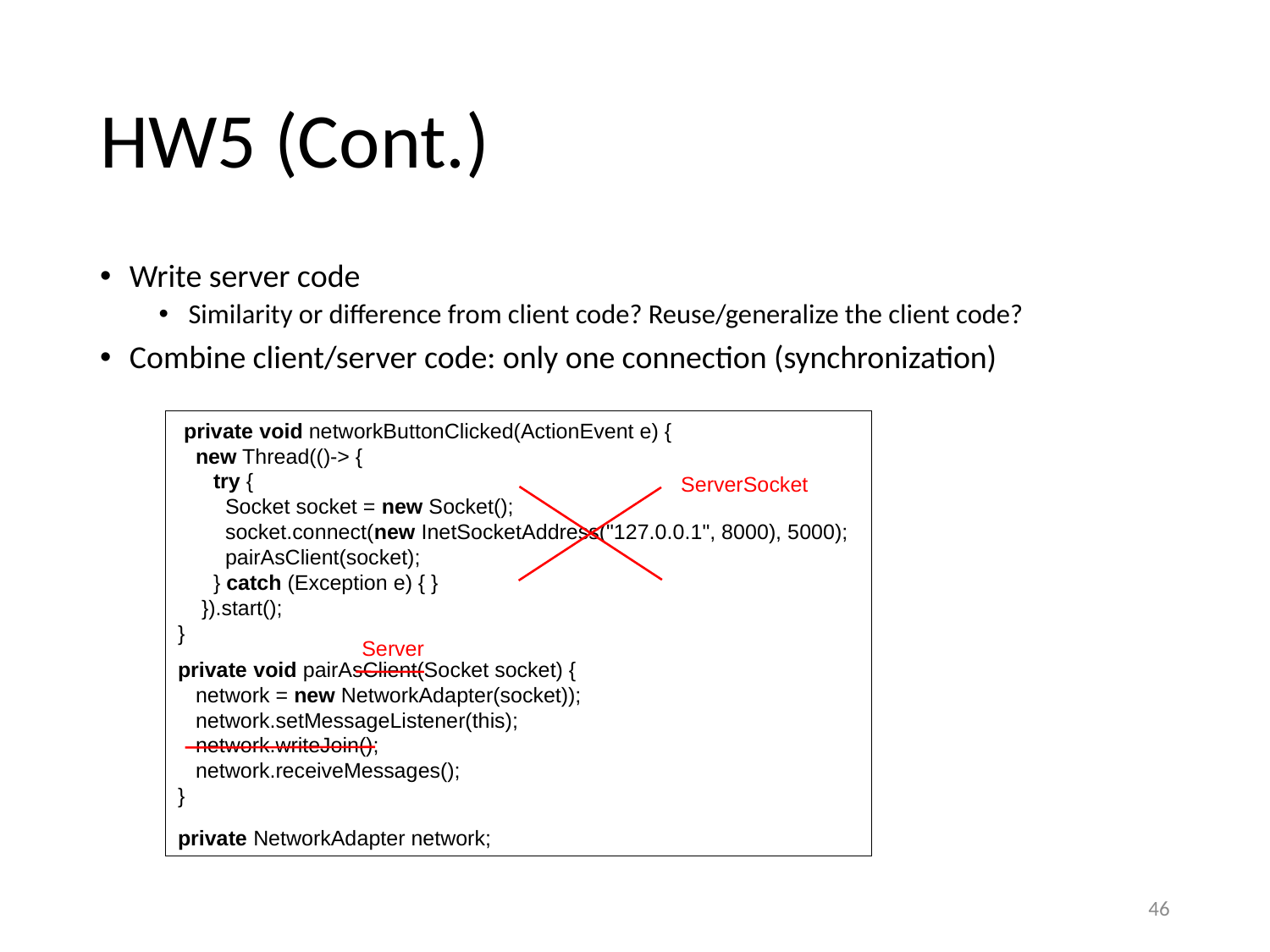

# HW5 (Cont.)
Write server code
Similarity or difference from client code? Reuse/generalize the client code?
Combine client/server code: only one connection (synchronization)
 private void networkButtonClicked(ActionEvent e) {
   new Thread(()-> {
      try {
        Socket socket = new Socket();
        socket.connect(new InetSocketAddress("127.0.0.1", 8000), 5000);
        pairAsClient(socket);
      } catch (Exception e) { }
    }).start();
}

private void pairAsClient(Socket socket) {
   network = new NetworkAdapter(socket));
   network.setMessageListener(this);
   network.writeJoin();
   network.receiveMessages();
}

private NetworkAdapter network;
ServerSocket
Server
46